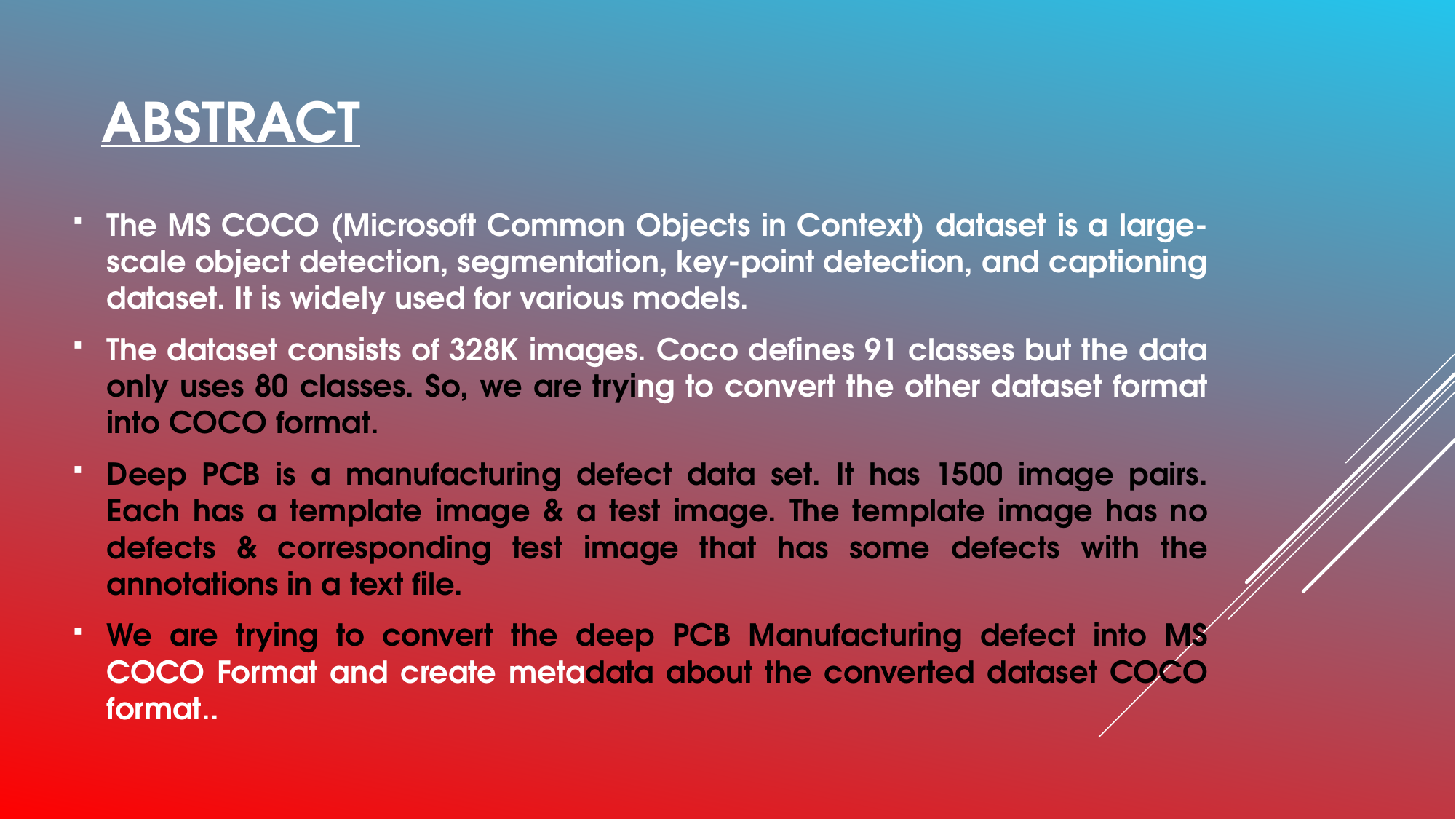

# ABSTRACT

The MS COCO (Microsoft Common Objects in Context) dataset is a large-scale object detection, segmentation, key-point detection, and captioning dataset. It is widely used for various models.
The dataset consists of 328K images. Coco defines 91 classes but the data only uses 80 classes. So, we are trying to convert the other dataset format into COCO format.
Deep PCB is a manufacturing defect data set. It has 1500 image pairs. Each has a template image & a test image. The template image has no defects & corresponding test image that has some defects with the annotations in a text file.
We are trying to convert the deep PCB Manufacturing defect into MS COCO Format and create metadata about the converted dataset COCO format..